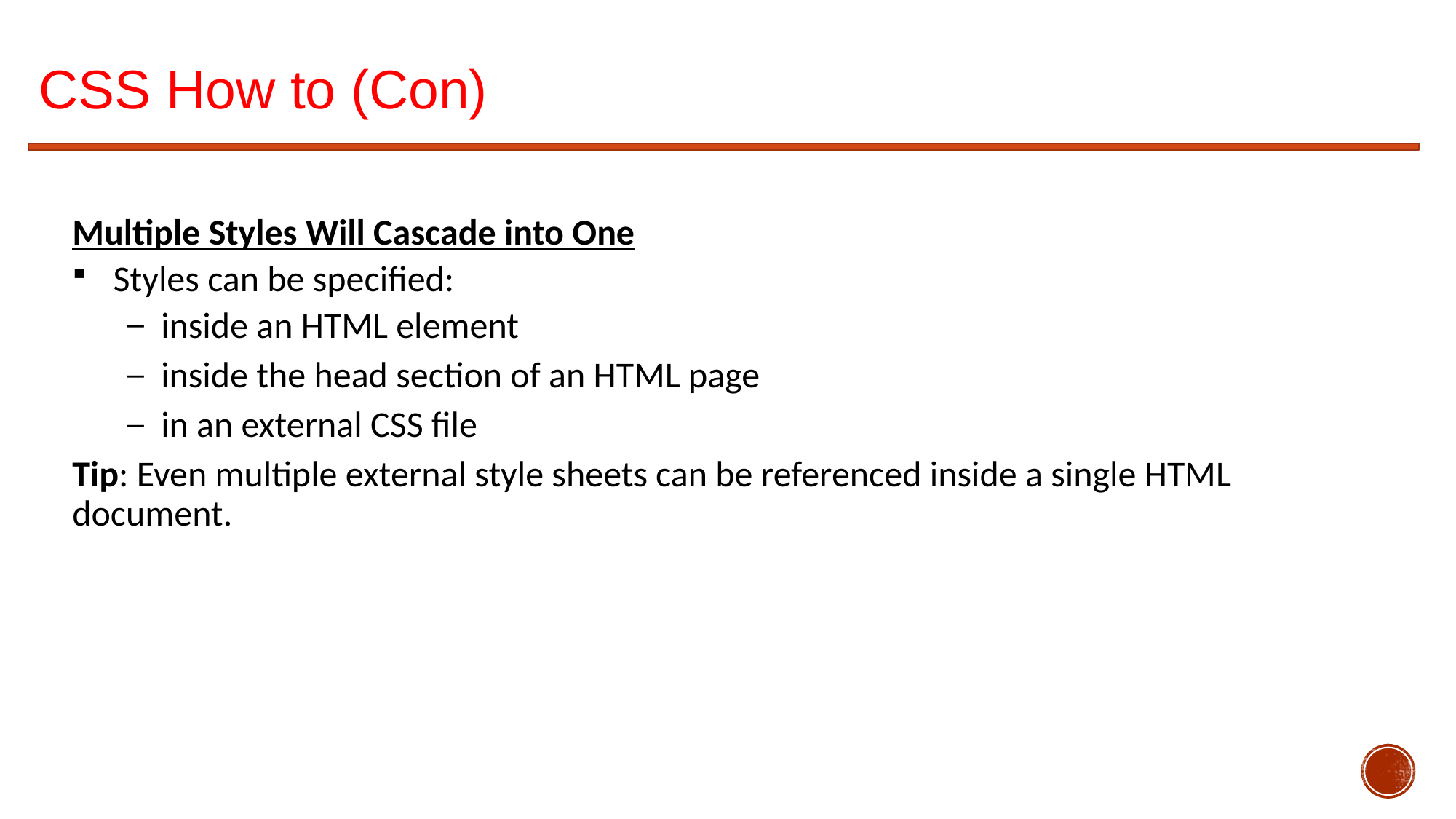

CSS How to (Con)

Multiple Styles Will Cascade into One
Styles can be specified:
inside an HTML element
inside the head section of an HTML page
in an external CSS file
Tip: Even multiple external style sheets can be referenced inside a single HTML document.